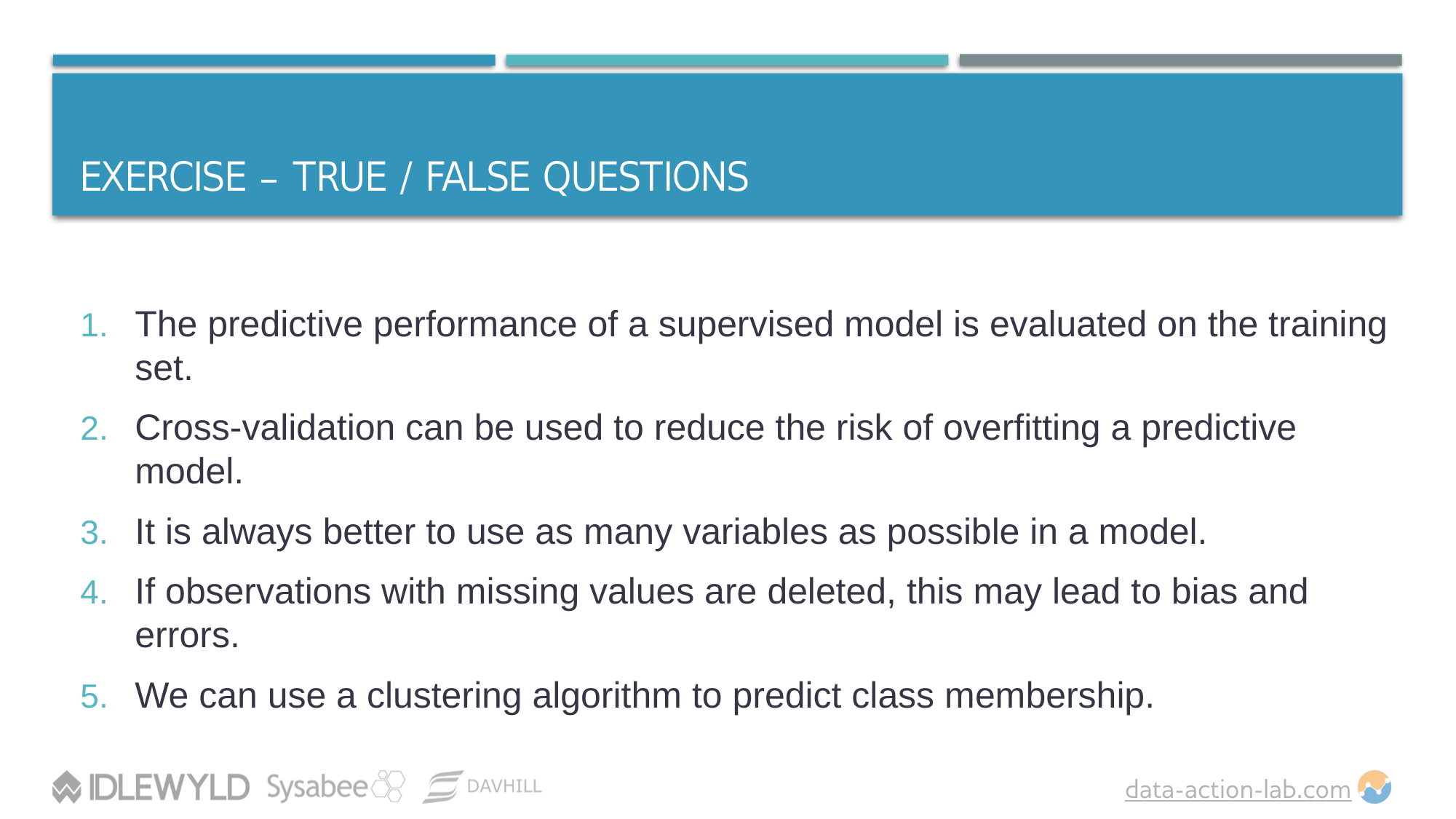

# EXERCISE – TRUE / FALSE QUESTIONS
The predictive performance of a supervised model is evaluated on the training set.
Cross-validation can be used to reduce the risk of overfitting a predictive model.
It is always better to use as many variables as possible in a model.
If observations with missing values are deleted, this may lead to bias and errors.
We can use a clustering algorithm to predict class membership.